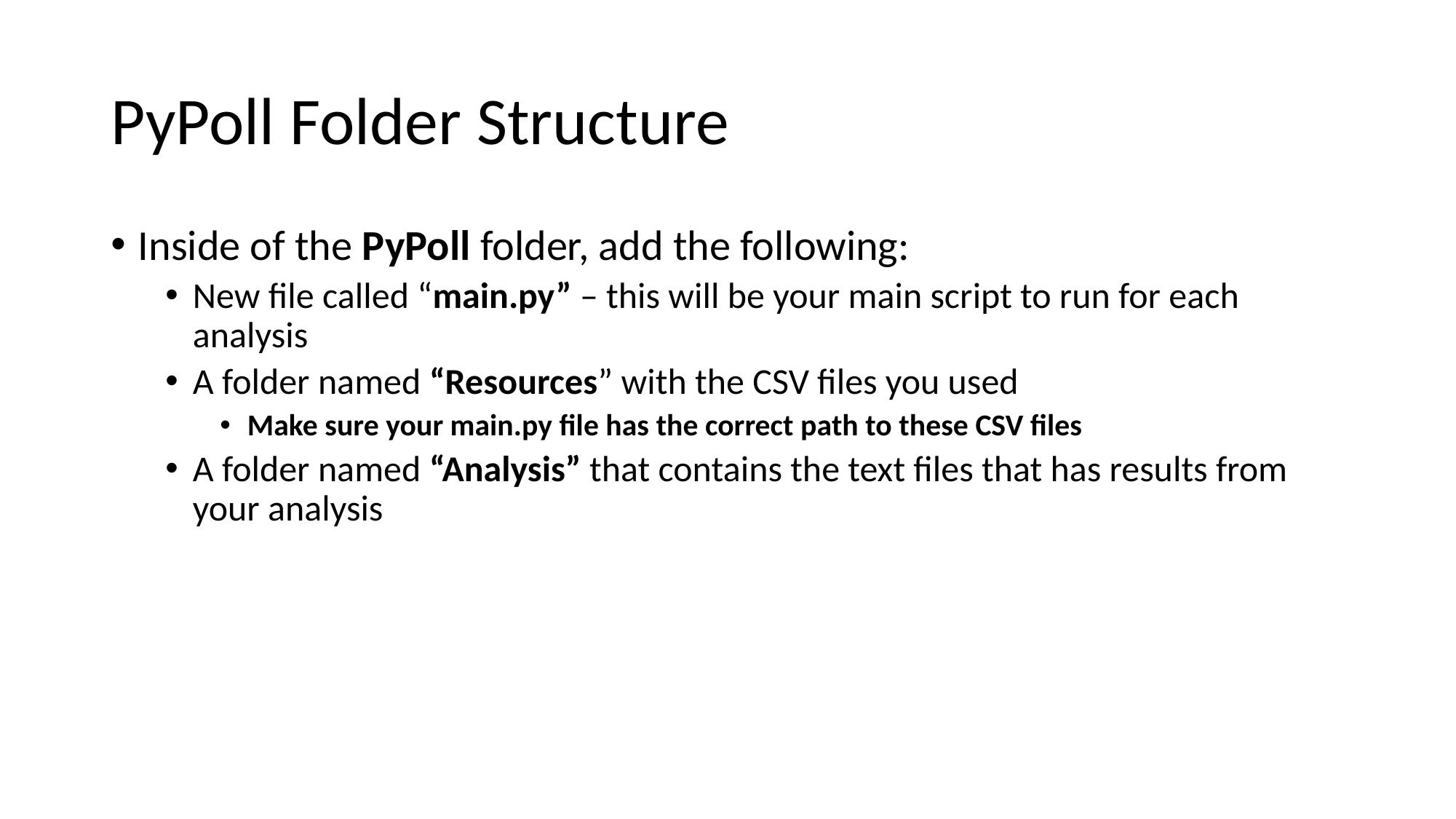

# PyPoll Folder Structure
Inside of the PyPoll folder, add the following:
New file called “main.py” – this will be your main script to run for each analysis
A folder named “Resources” with the CSV files you used
Make sure your main.py file has the correct path to these CSV files
A folder named “Analysis” that contains the text files that has results from your analysis